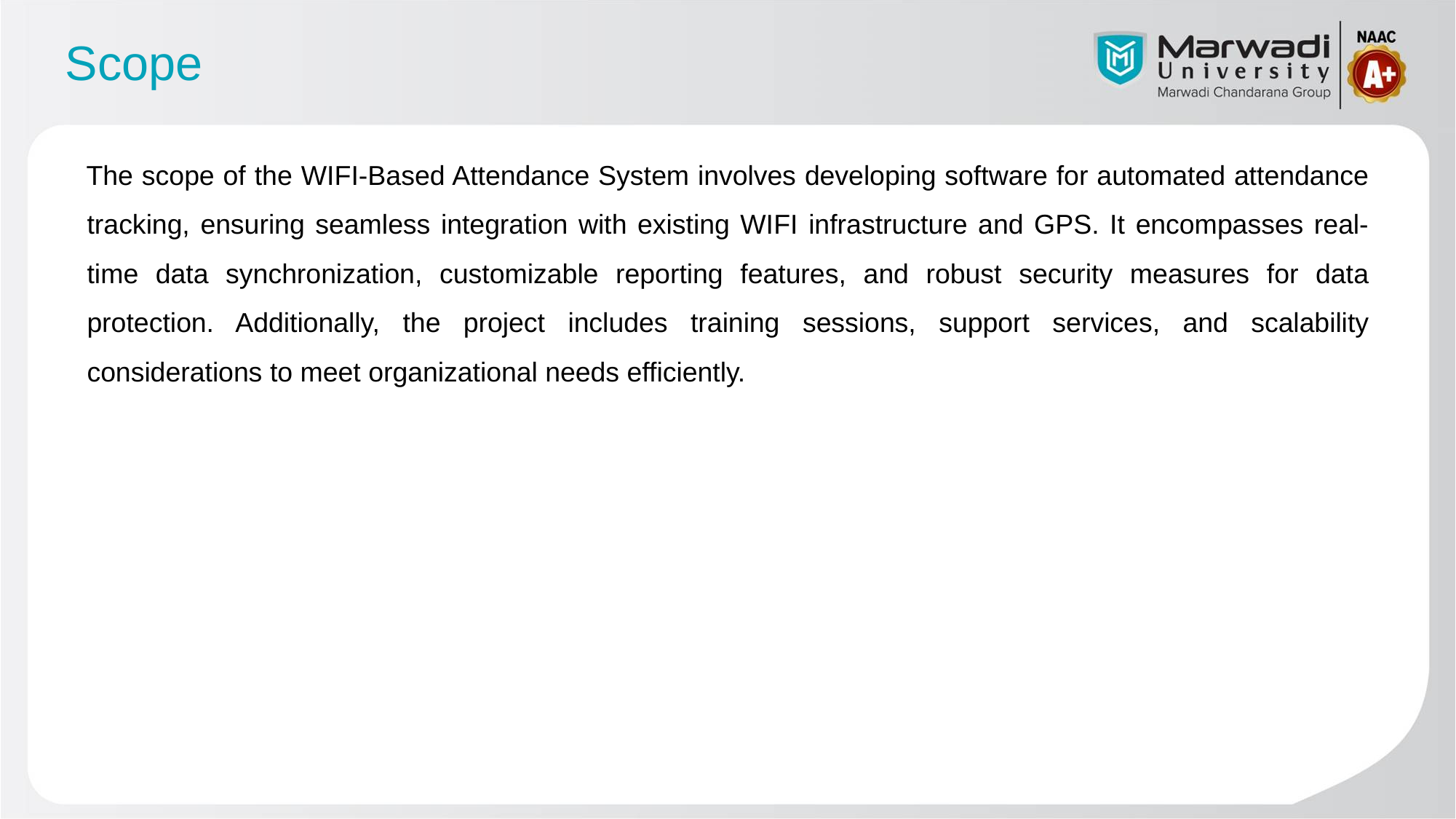

# Scope
The scope of the WIFI-Based Attendance System involves developing software for automated attendance tracking, ensuring seamless integration with existing WIFI infrastructure and GPS. It encompasses real-time data synchronization, customizable reporting features, and robust security measures for data protection. Additionally, the project includes training sessions, support services, and scalability considerations to meet organizational needs efficiently.